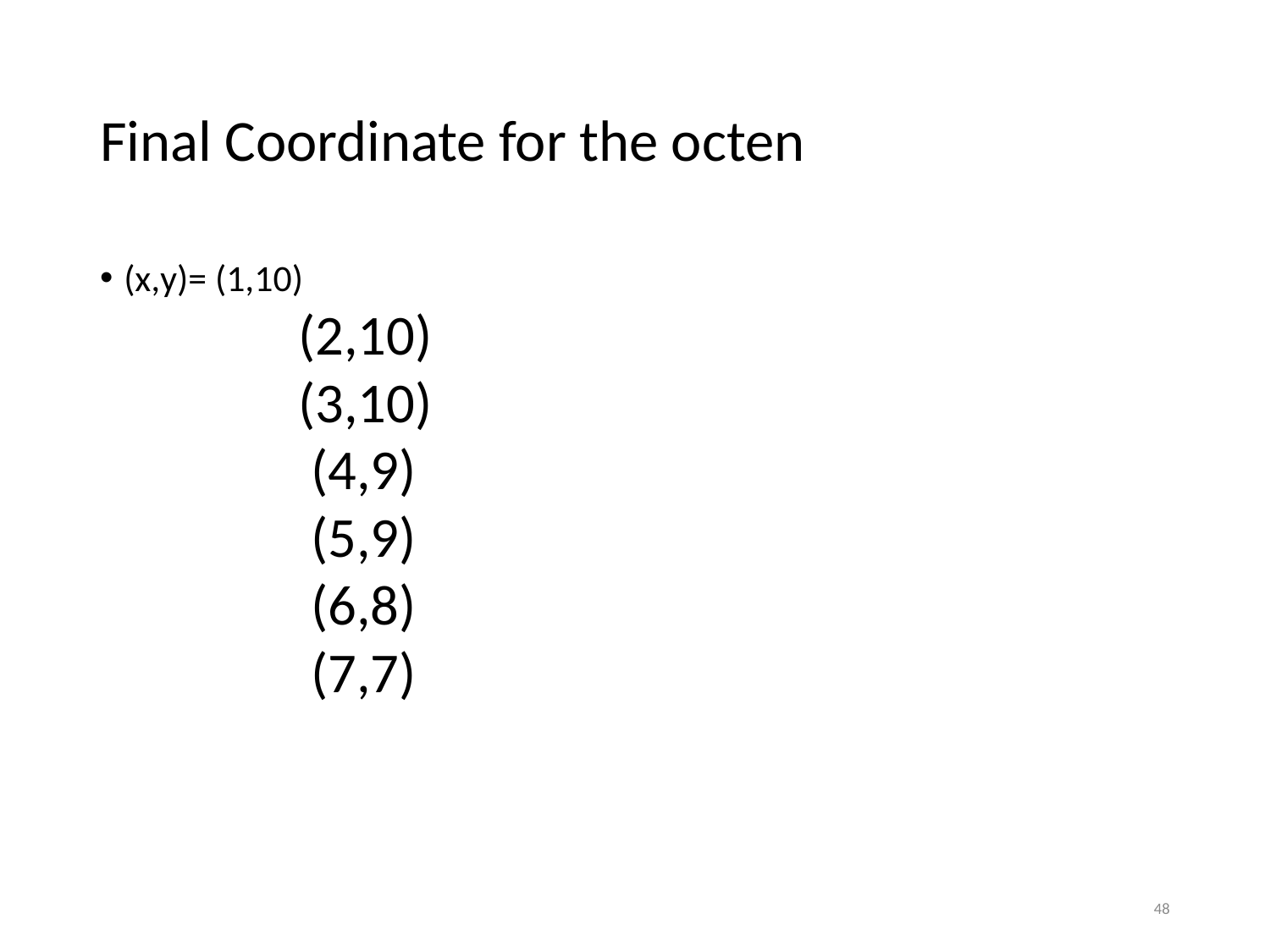

# Final Coordinate for the octen
(x,y)= (1,10)
  (2,10)
  (3,10)
   (4,9)
   (5,9)
   (6,8)
   (7,7)

48